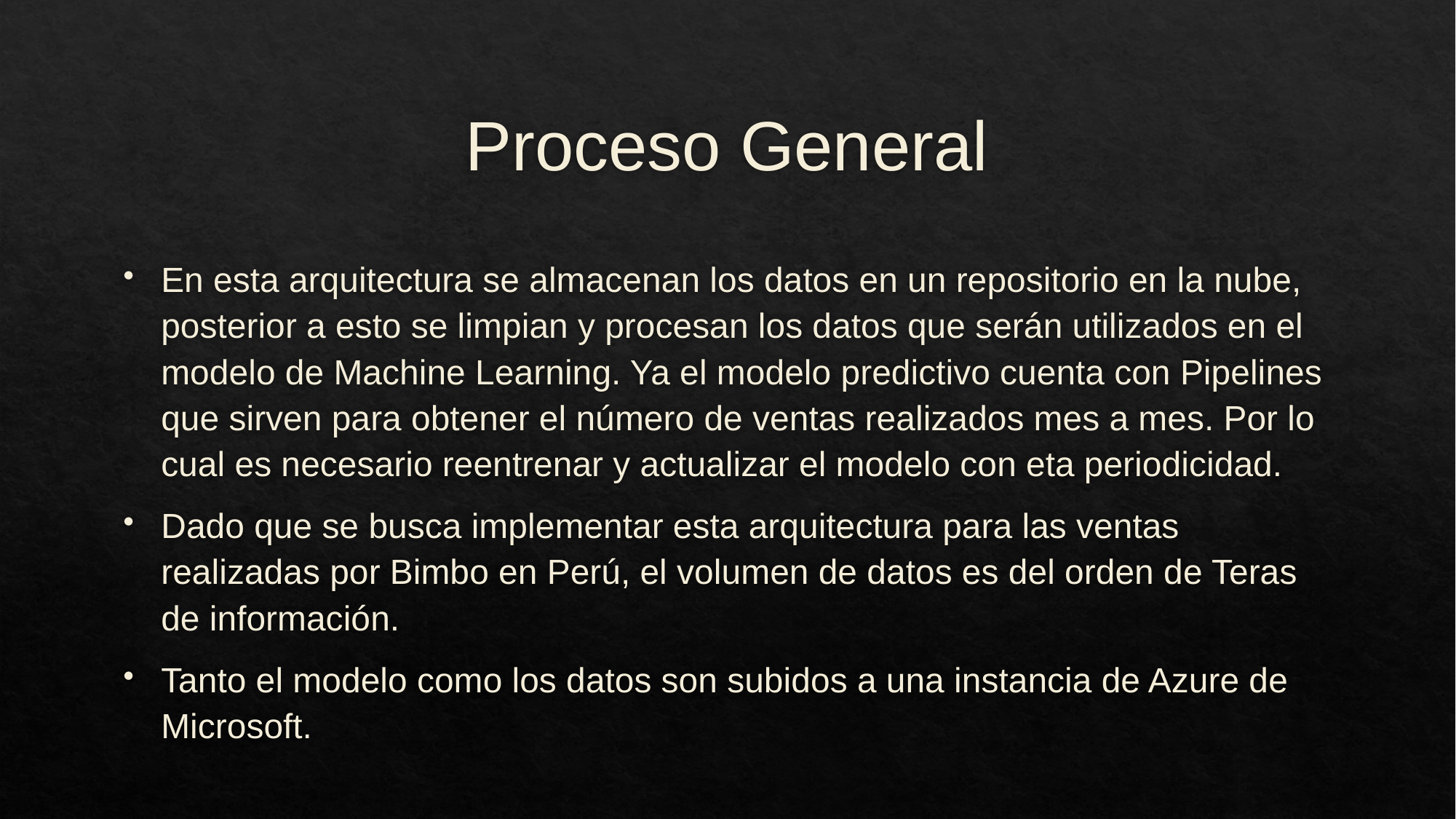

# Proceso General
En esta arquitectura se almacenan los datos en un repositorio en la nube, posterior a esto se limpian y procesan los datos que serán utilizados en el modelo de Machine Learning. Ya el modelo predictivo cuenta con Pipelines que sirven para obtener el número de ventas realizados mes a mes. Por lo cual es necesario reentrenar y actualizar el modelo con eta periodicidad.
Dado que se busca implementar esta arquitectura para las ventas realizadas por Bimbo en Perú, el volumen de datos es del orden de Teras de información.
Tanto el modelo como los datos son subidos a una instancia de Azure de Microsoft.